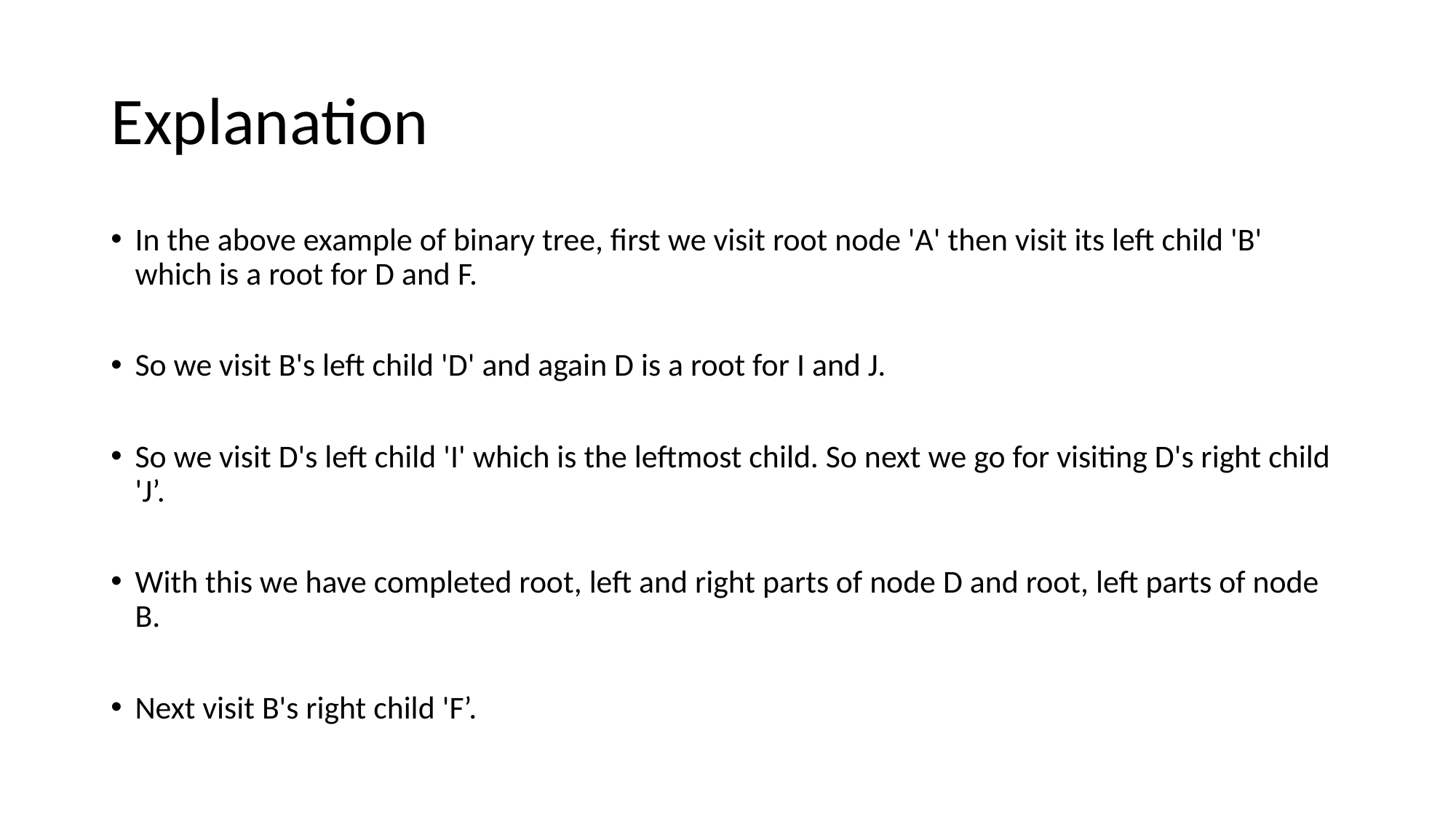

# Explanation
In the above example of binary tree, first we visit root node 'A' then visit its left child 'B' which is a root for D and F.

So we visit B's left child 'D' and again D is a root for I and J.

So we visit D's left child 'I' which is the leftmost child. So next we go for visiting D's right child 'J’.

With this we have completed root, left and right parts of node D and root, left parts of node B.

Next visit B's right child 'F’.